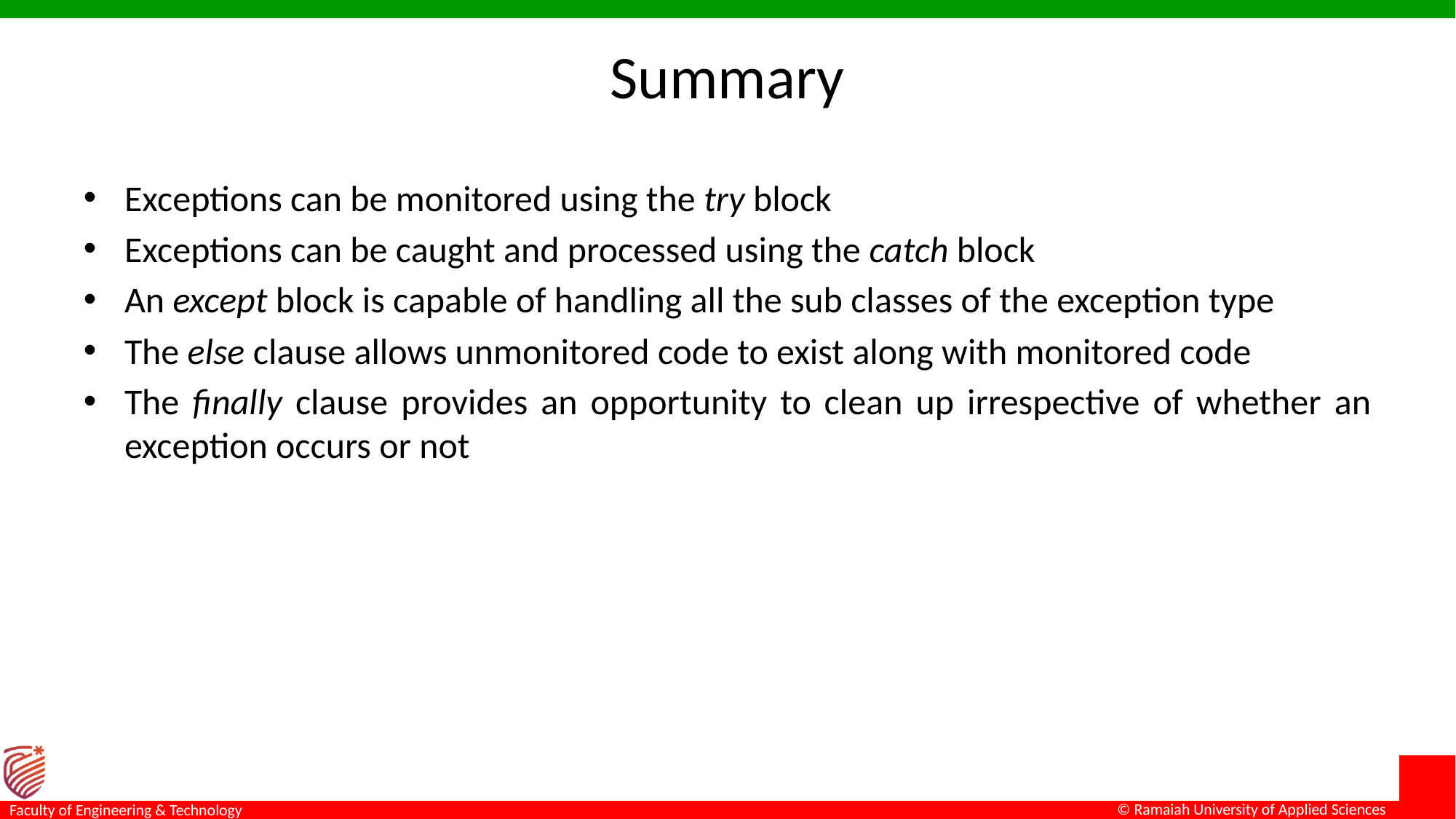

# Summary
Exceptions can be monitored using the try block
Exceptions can be caught and processed using the catch block
An except block is capable of handling all the sub classes of the exception type
The else clause allows unmonitored code to exist along with monitored code
The finally clause provides an opportunity to clean up irrespective of whether an exception occurs or not